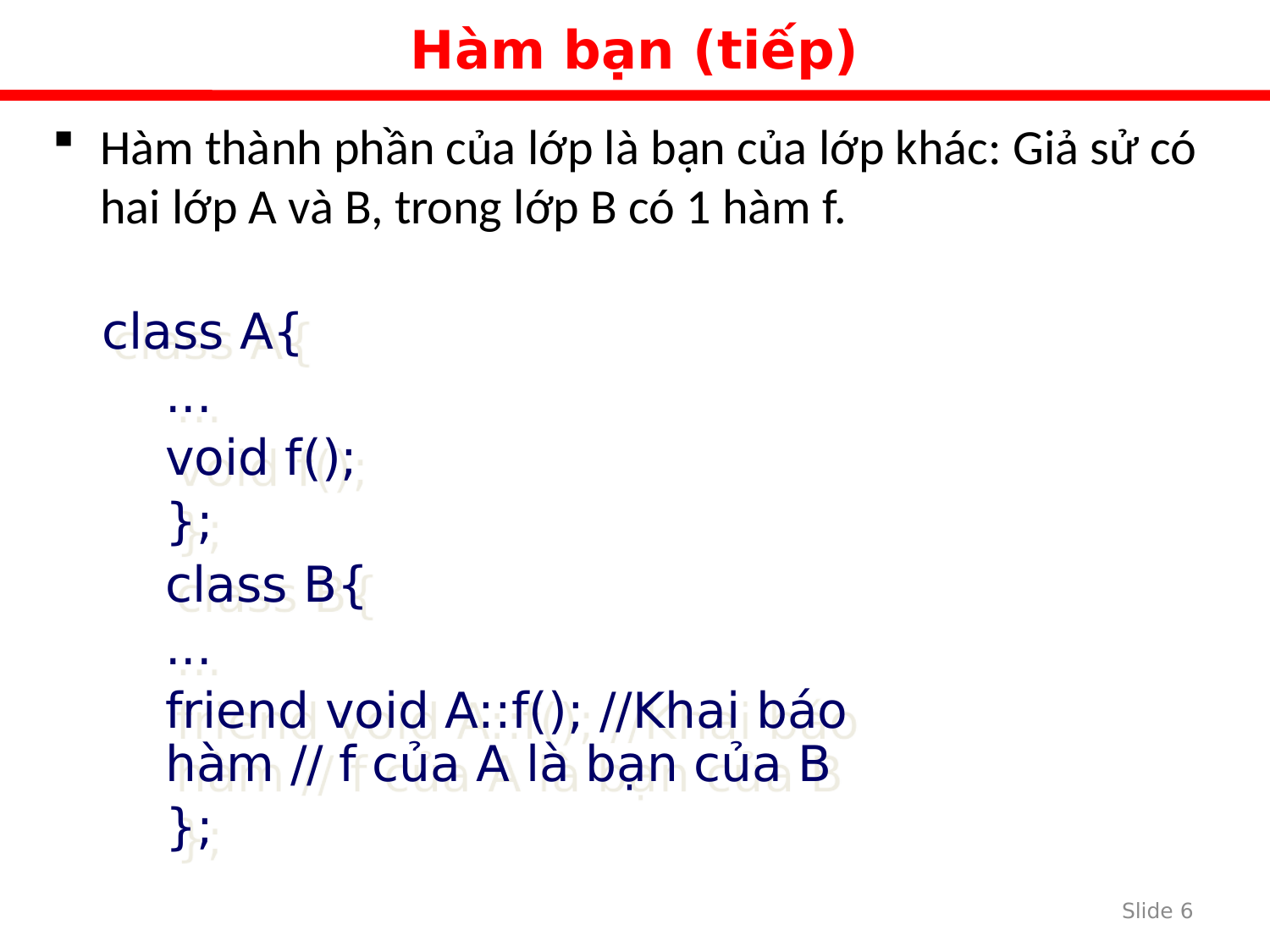

Hàm bạn (tiếp)

Hàm thành phần của lớp là bạn của lớp khác: Giả sử có hai lớp A và B, trong lớp B có 1 hàm f.

class A{
...
void f();
};
class B{
...
friend void A::f(); //Khai báo hàm // f của A là bạn của B
};
Slide 6